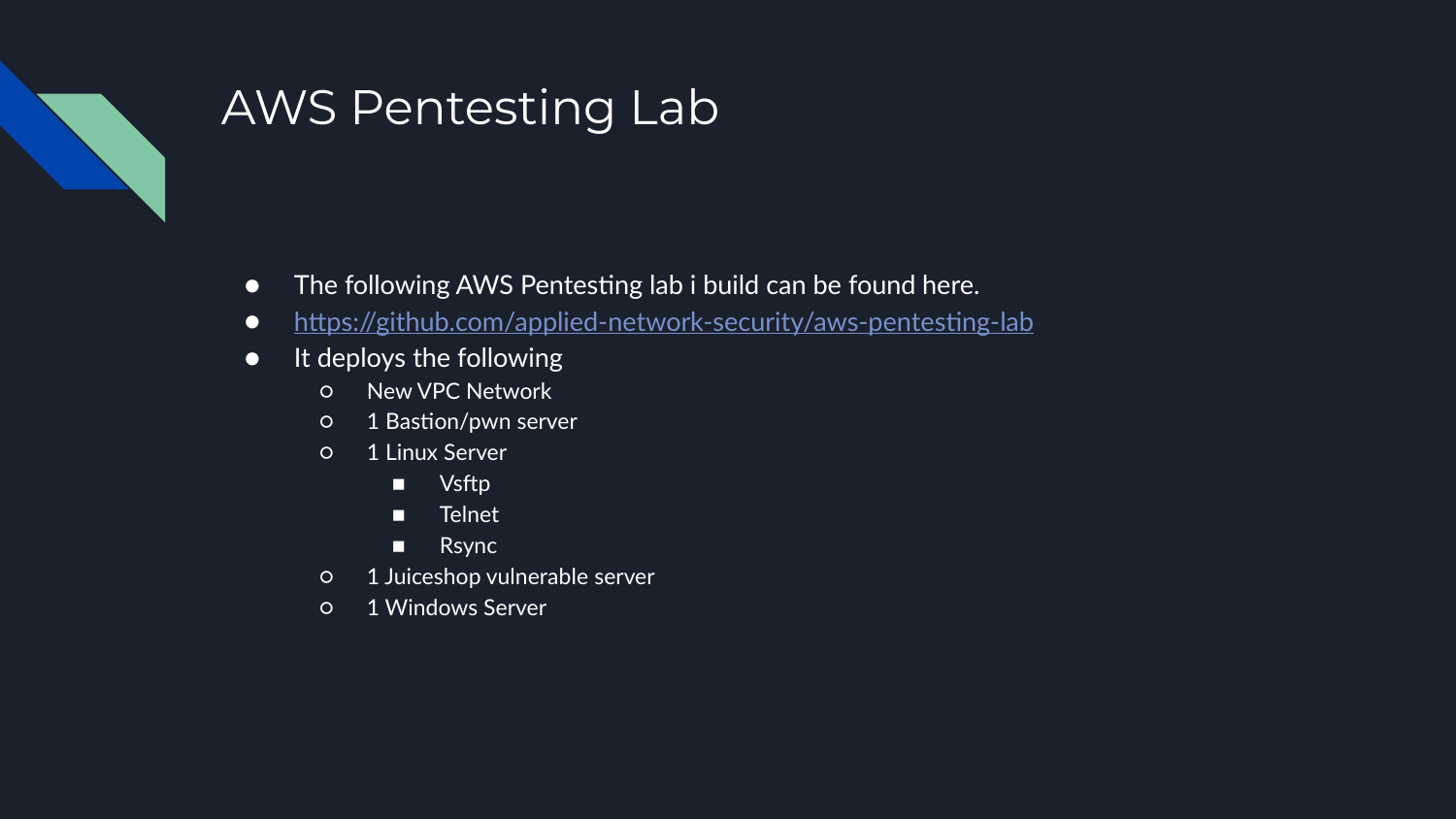

# AWS Pentesting Lab
The following AWS Pentesting lab i build can be found here.
https://github.com/applied-network-security/aws-pentesting-lab
It deploys the following
New VPC Network
1 Bastion/pwn server
1 Linux Server
Vsftp
Telnet
Rsync
1 Juiceshop vulnerable server
1 Windows Server